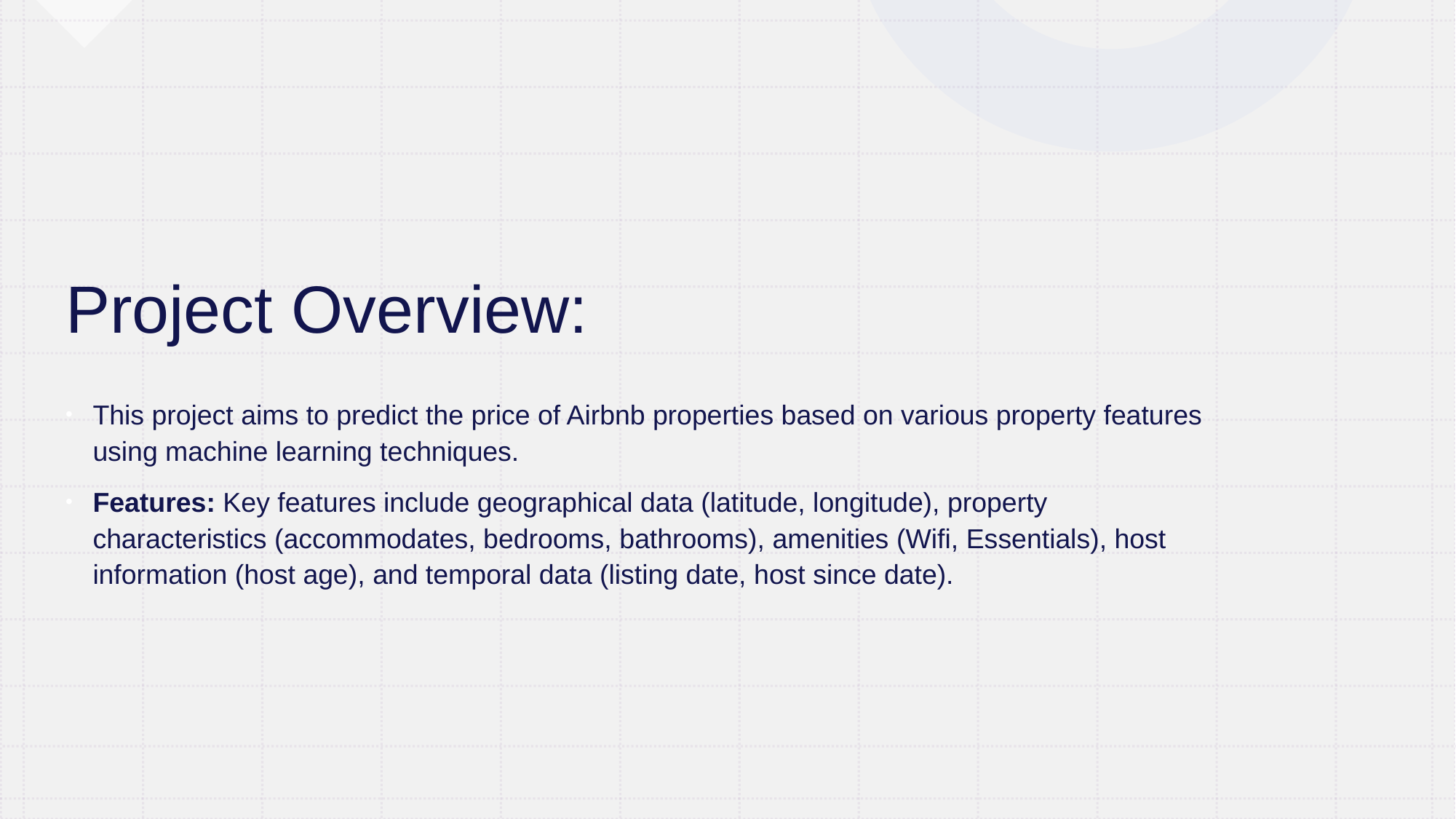

# Project Overview:
This project aims to predict the price of Airbnb properties based on various property features using machine learning techniques.
Features: Key features include geographical data (latitude, longitude), property characteristics (accommodates, bedrooms, bathrooms), amenities (Wifi, Essentials), host information (host age), and temporal data (listing date, host since date).